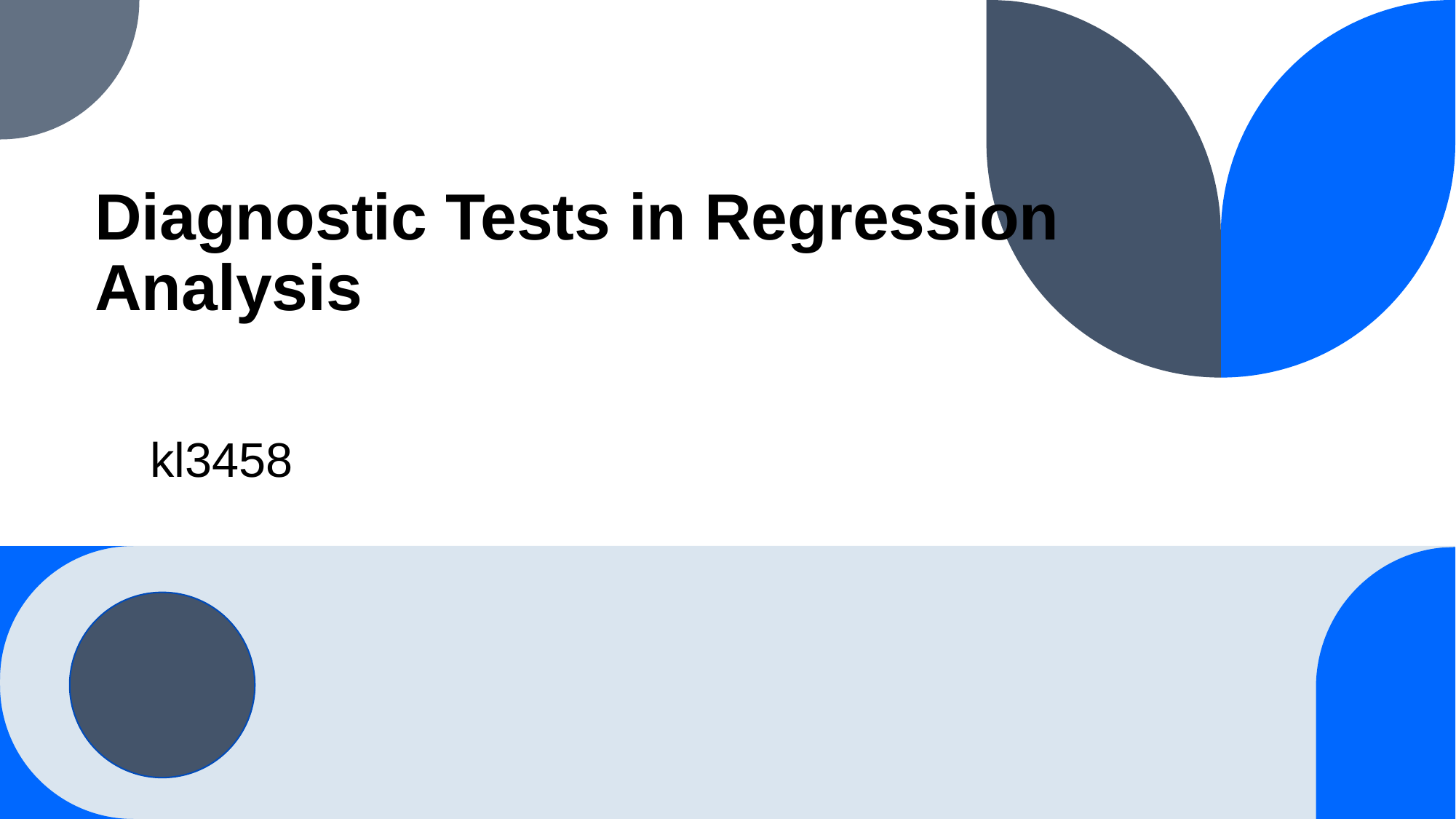

# Diagnostic Tests in Regression Analysis
kl3458